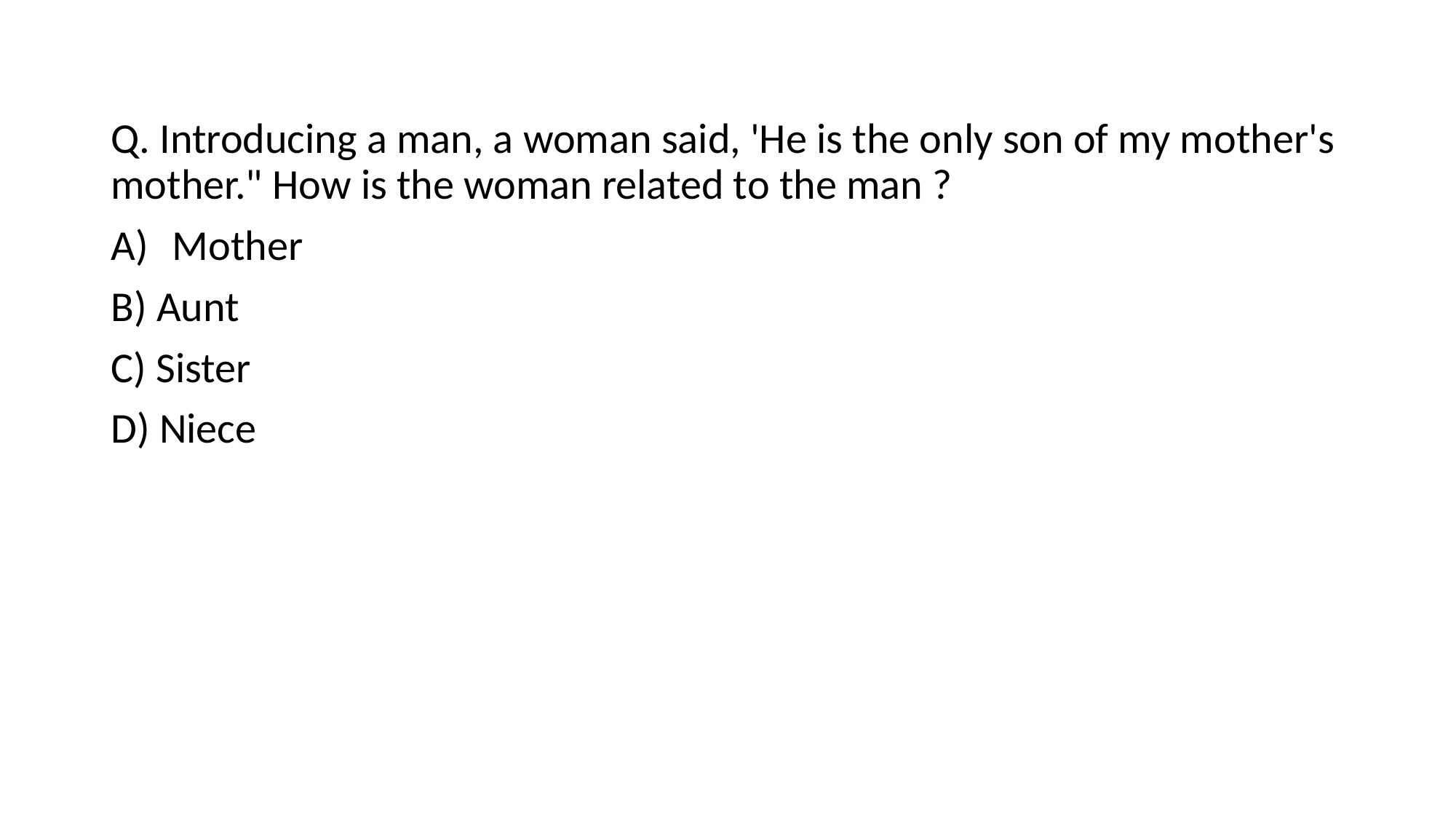

Q. Introducing a man, a woman said, 'He is the only son of my mother's mother." How is the woman related to the man ?
Mother
B) Aunt
C) Sister
D) Niece